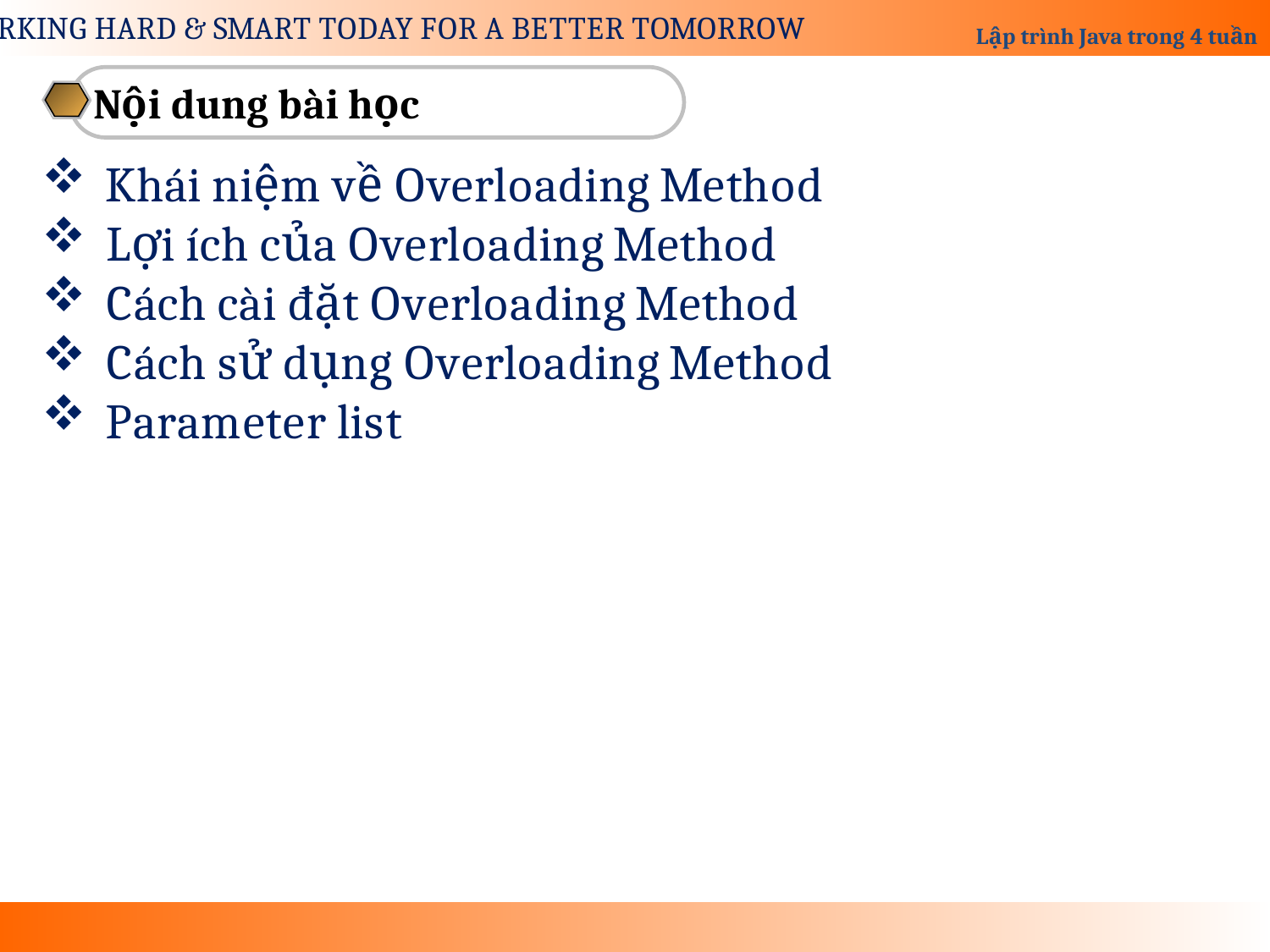

Nội dung bài học

Khái niệm về Overloading Method
Lợi ích của Overloading Method
Cách cài đặt Overloading Method
Cách sử dụng Overloading Method
Parameter list